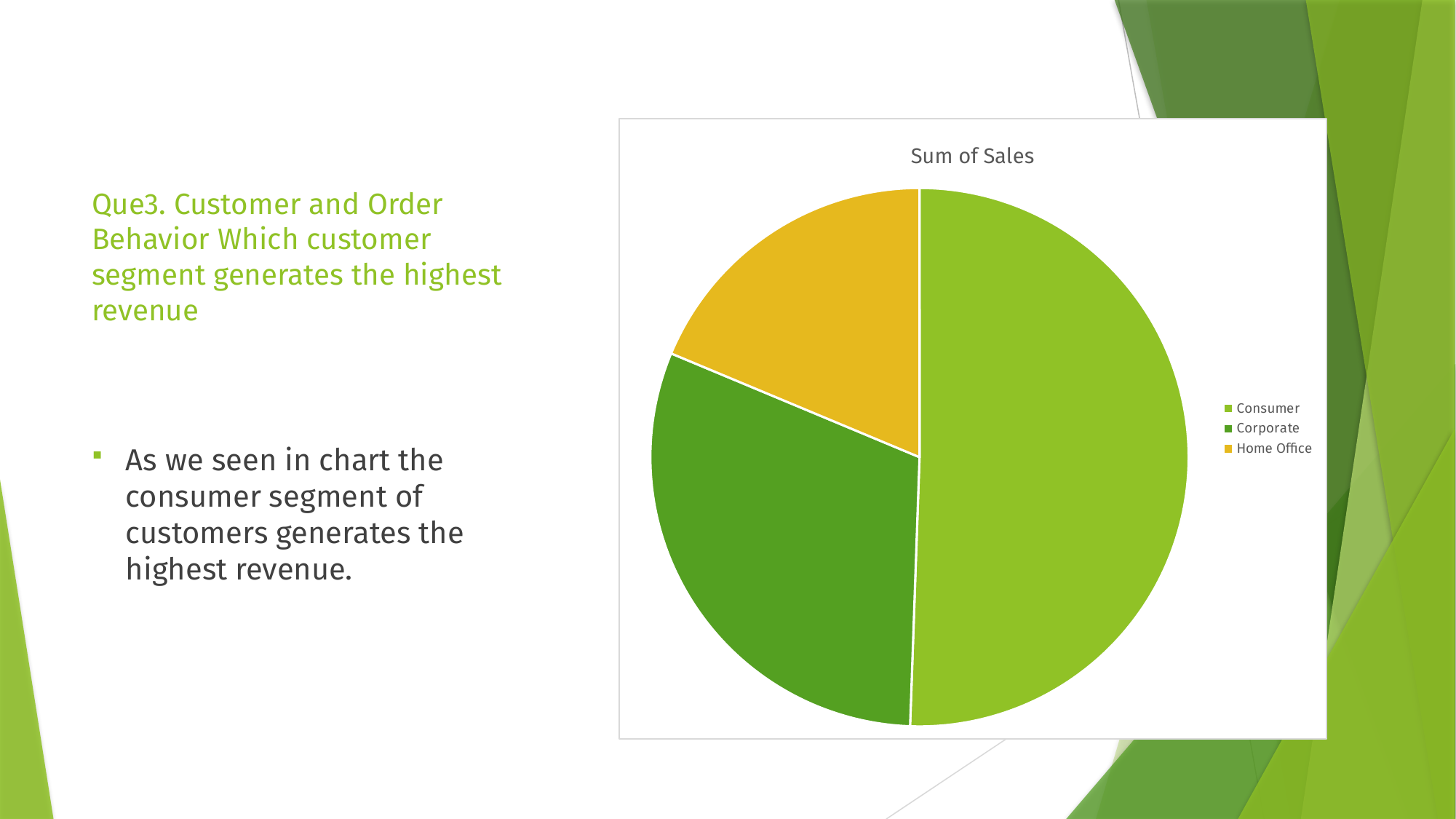

### Chart:

| Category | Sum of Sales | Sum of Profit |
|---|---|---|
| Consumer | 1161401.3449999888 | 134119.20919999972 |
| Corporate | 706146.3668000001 | 91979.13400000018 |
| Home Office | 429653.1485000003 | 60298.67850000006 |
# Que3. Customer and Order Behavior Which customer segment generates the highest revenue

As we seen in chart the  consumer segment of customers generates the highest revenue.